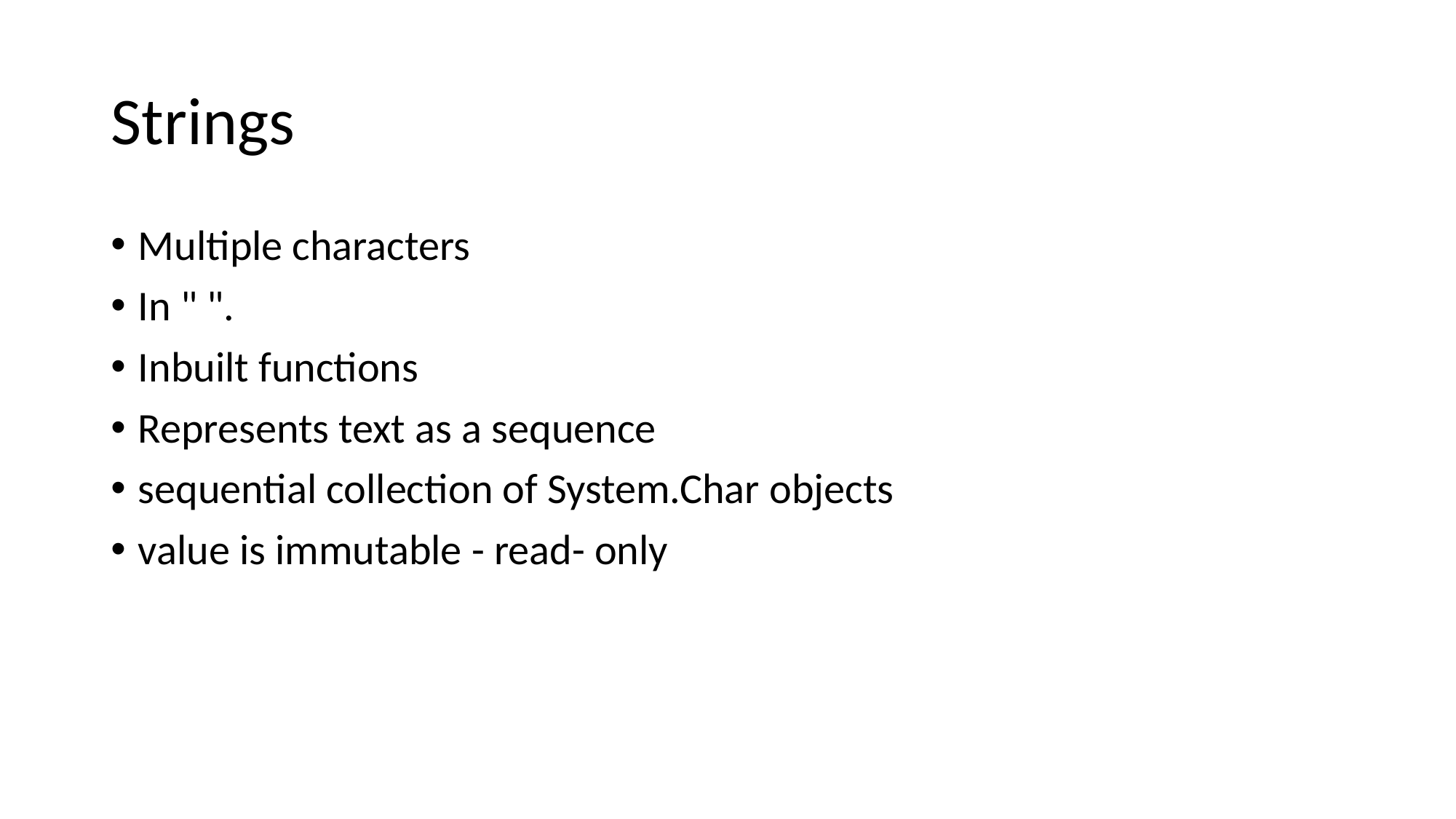

# Strings
Multiple characters
In " ".
Inbuilt functions
Represents text as a sequence
sequential collection of System.Char objects
value is immutable - read- only